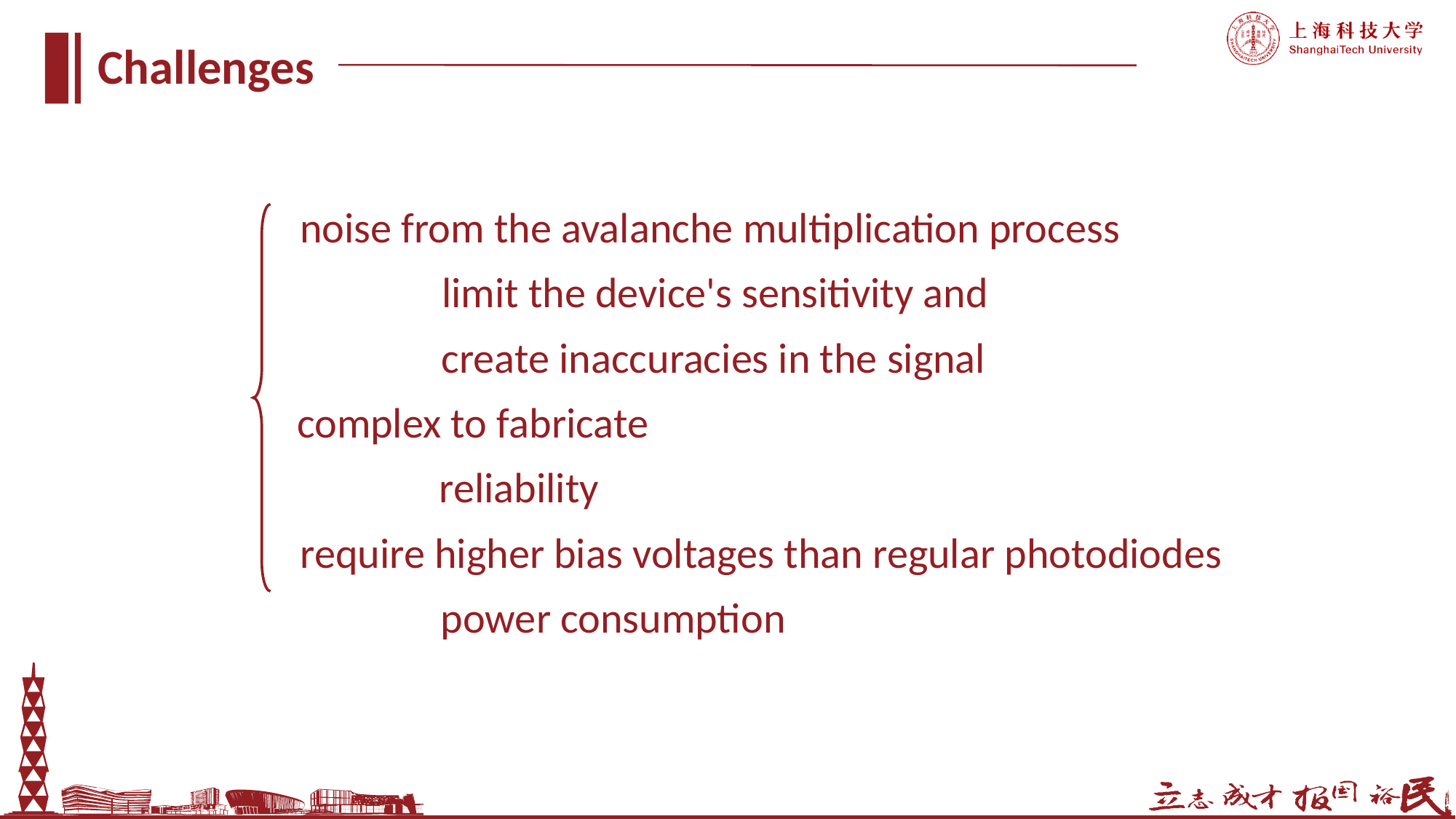

Challenges

noise from the avalanche multiplication process

limit the device's sensitivity and
create inaccuracies in the signal
complex to fabricate
reliability
require higher bias voltages than regular photodiodes
power consumption